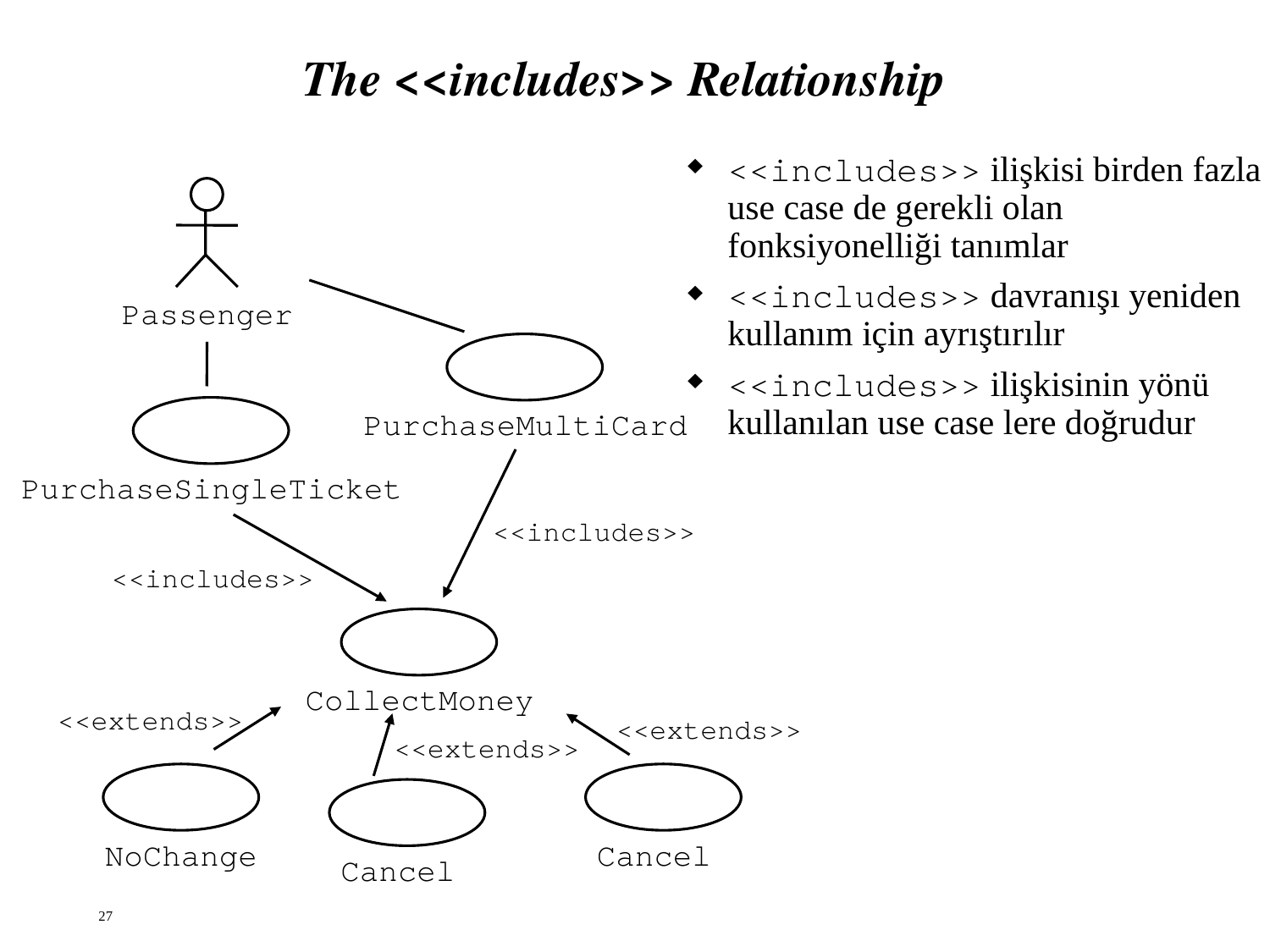

# The <<includes>> Relationship
<<includes>> ilişkisi birden fazla use case de gerekli olan fonksiyonelliği tanımlar
<<includes>> davranışı yeniden kullanım için ayrıştırılır
<<includes>> ilişkisinin yönü kullanılan use case lere doğrudur

Passenger

PurchaseMultiCard

PurchaseSingleTicket

<<includes>>

<<includes>>

CollectMoney
<<extends>>

NoChange
<<extends>>

Cancel

<<extends>>

Cancel
27